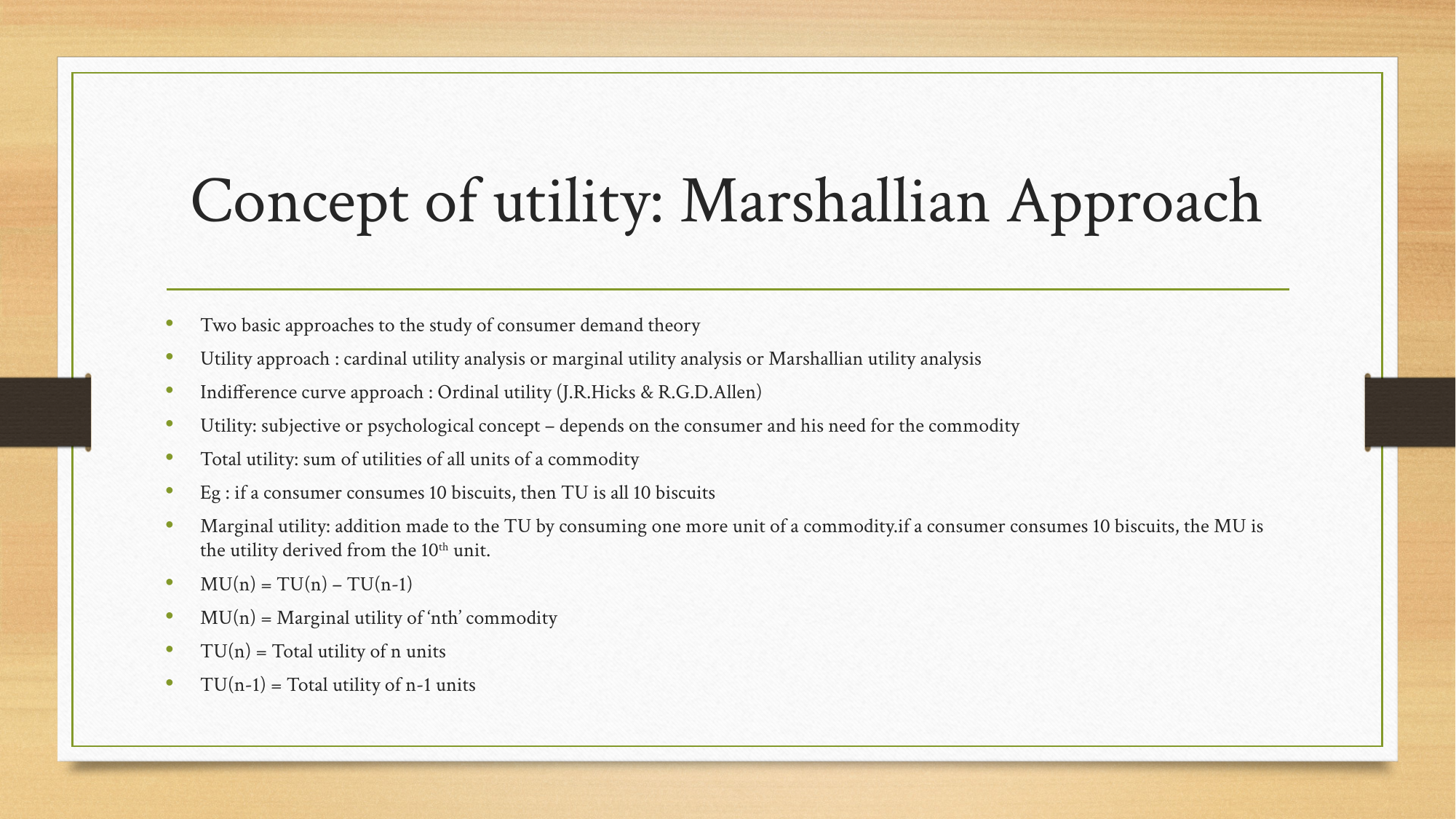

# Concept of utility: Marshallian Approach
Two basic approaches to the study of consumer demand theory
Utility approach : cardinal utility analysis or marginal utility analysis or Marshallian utility analysis
Indifference curve approach : Ordinal utility (J.R.Hicks & R.G.D.Allen)
Utility: subjective or psychological concept – depends on the consumer and his need for the commodity
Total utility: sum of utilities of all units of a commodity
Eg : if a consumer consumes 10 biscuits, then TU is all 10 biscuits
Marginal utility: addition made to the TU by consuming one more unit of a commodity.if a consumer consumes 10 biscuits, the MU is the utility derived from the 10th unit.
MU(n) = TU(n) – TU(n-1)
MU(n) = Marginal utility of ‘nth’ commodity
TU(n) = Total utility of n units
TU(n-1) = Total utility of n-1 units